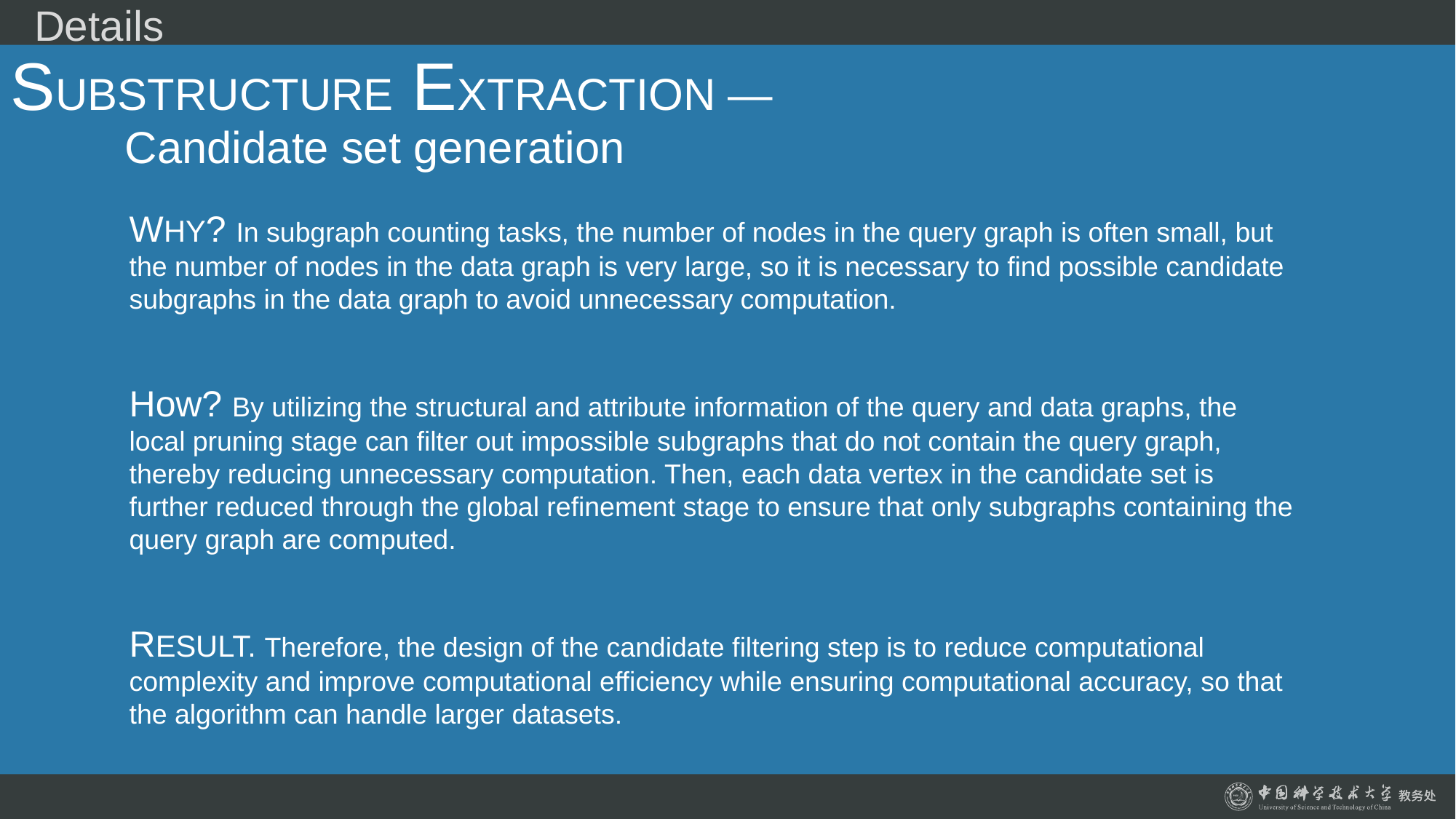

Details
SUBSTRUCTURE EXTRACTION —
		  Candidate set generation
WHY? In subgraph counting tasks, the number of nodes in the query graph is often small, but the number of nodes in the data graph is very large, so it is necessary to find possible candidate subgraphs in the data graph to avoid unnecessary computation.

How? By utilizing the structural and attribute information of the query and data graphs, the local pruning stage can filter out impossible subgraphs that do not contain the query graph, thereby reducing unnecessary computation. Then, each data vertex in the candidate set is further reduced through the global refinement stage to ensure that only subgraphs containing the query graph are computed.

RESULT. Therefore, the design of the candidate filtering step is to reduce computational complexity and improve computational efficiency while ensuring computational accuracy, so that the algorithm can handle larger datasets.